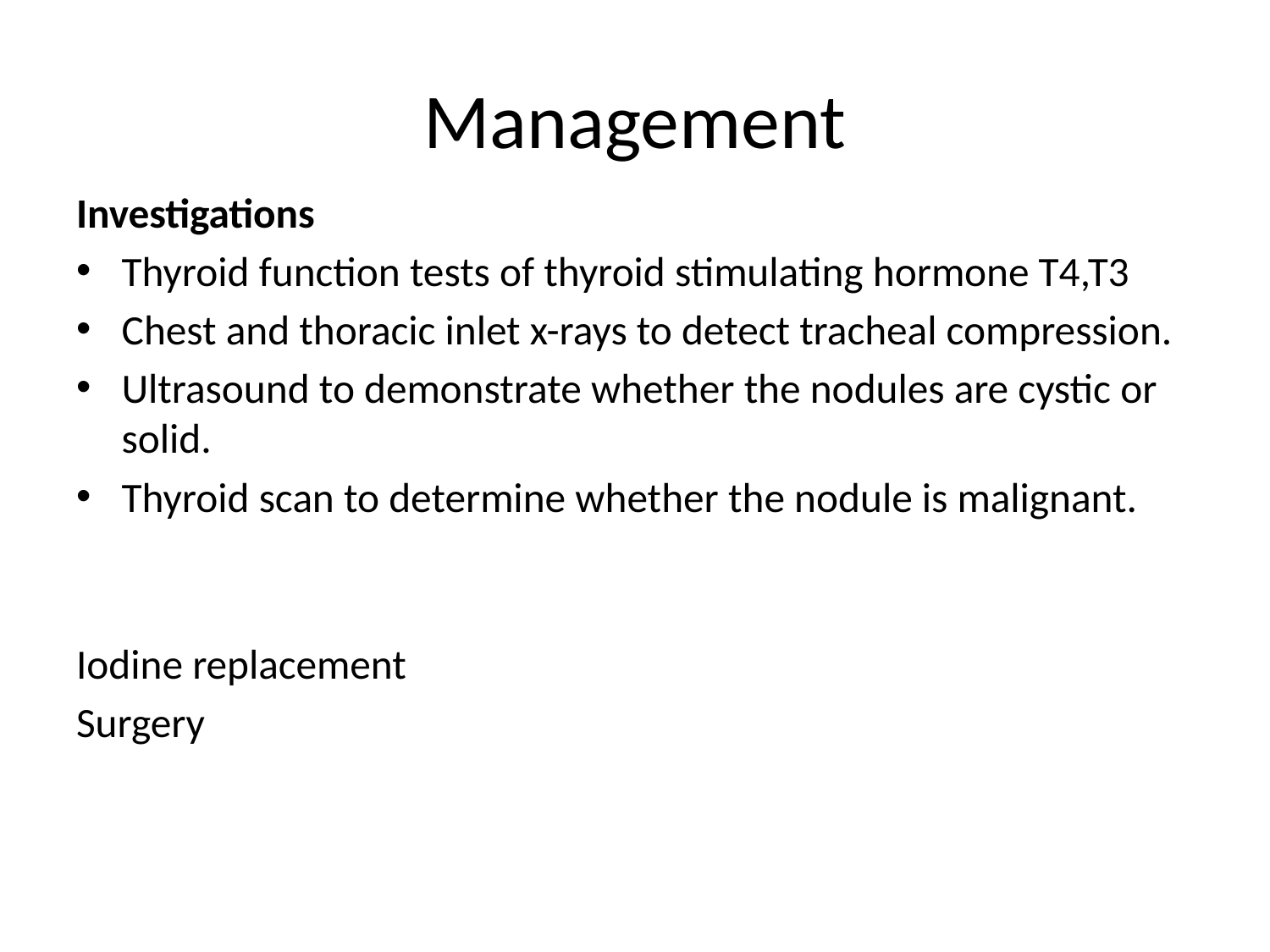

# Management
Investigations
Thyroid function tests of thyroid stimulating hormone T4,T3
Chest and thoracic inlet x-rays to detect tracheal compression.
Ultrasound to demonstrate whether the nodules are cystic or solid.
Thyroid scan to determine whether the nodule is malignant.

Iodine replacement
Surgery